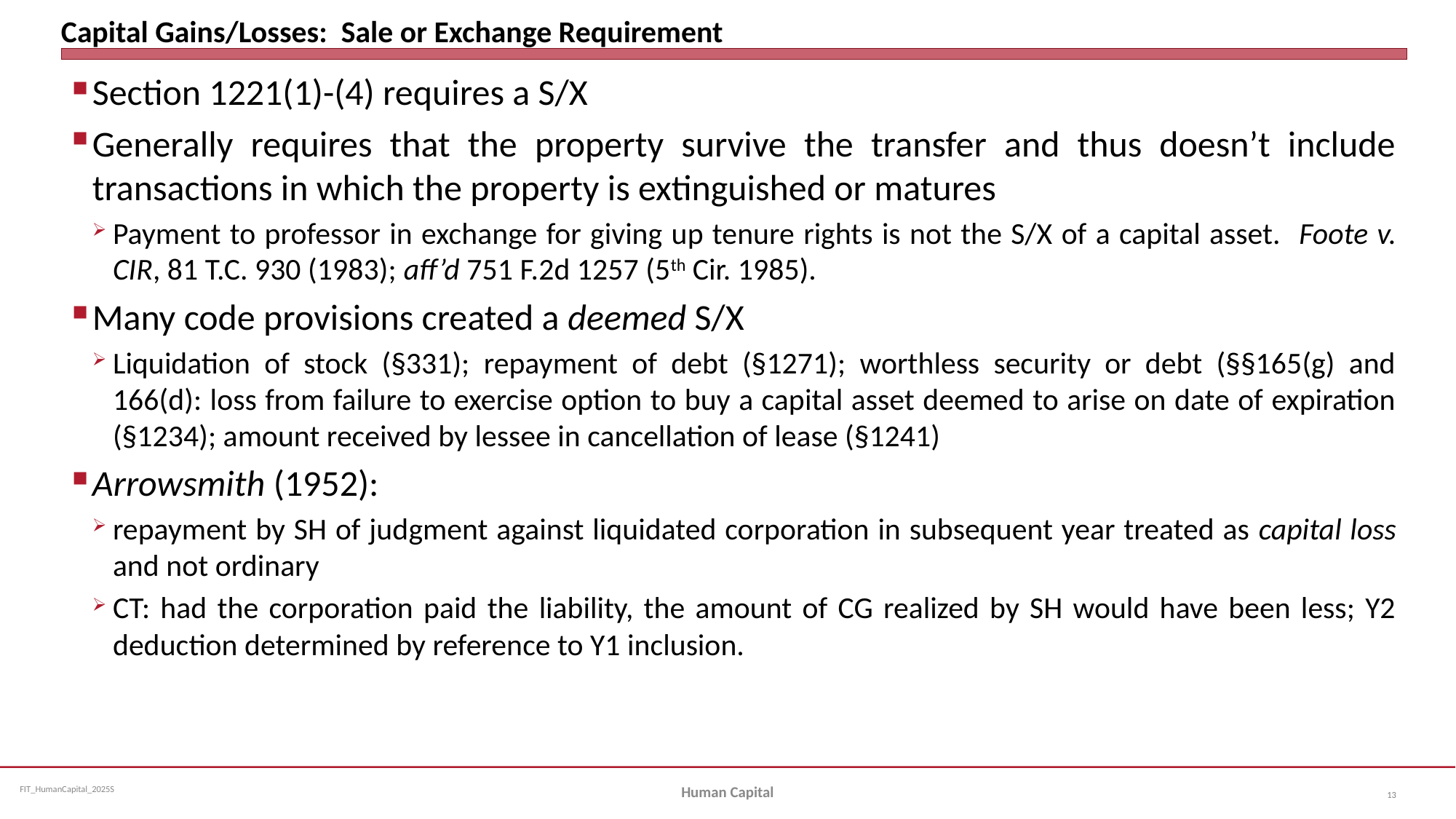

# Capital Gains/Losses:  Sale or Exchange Requirement
Section 1221(1)-(4) requires a S/X
Generally requires that the property survive the transfer and thus doesn’t include transactions in which the property is extinguished or matures
Payment to professor in exchange for giving up tenure rights is not the S/X of a capital asset.  Foote v. CIR, 81 T.C. 930 (1983); aff’d 751 F.2d 1257 (5th Cir. 1985).
Many code provisions created a deemed S/X
Liquidation of stock (§331); repayment of debt (§1271); worthless security or debt (§§165(g) and 166(d): loss from failure to exercise option to buy a capital asset deemed to arise on date of expiration (§1234); amount received by lessee in cancellation of lease (§1241)
Arrowsmith (1952):
repayment by SH of judgment against liquidated corporation in subsequent year treated as capital loss and not ordinary
CT: had the corporation paid the liability, the amount of CG realized by SH would have been less; Y2 deduction determined by reference to Y1 inclusion.
Human Capital
13